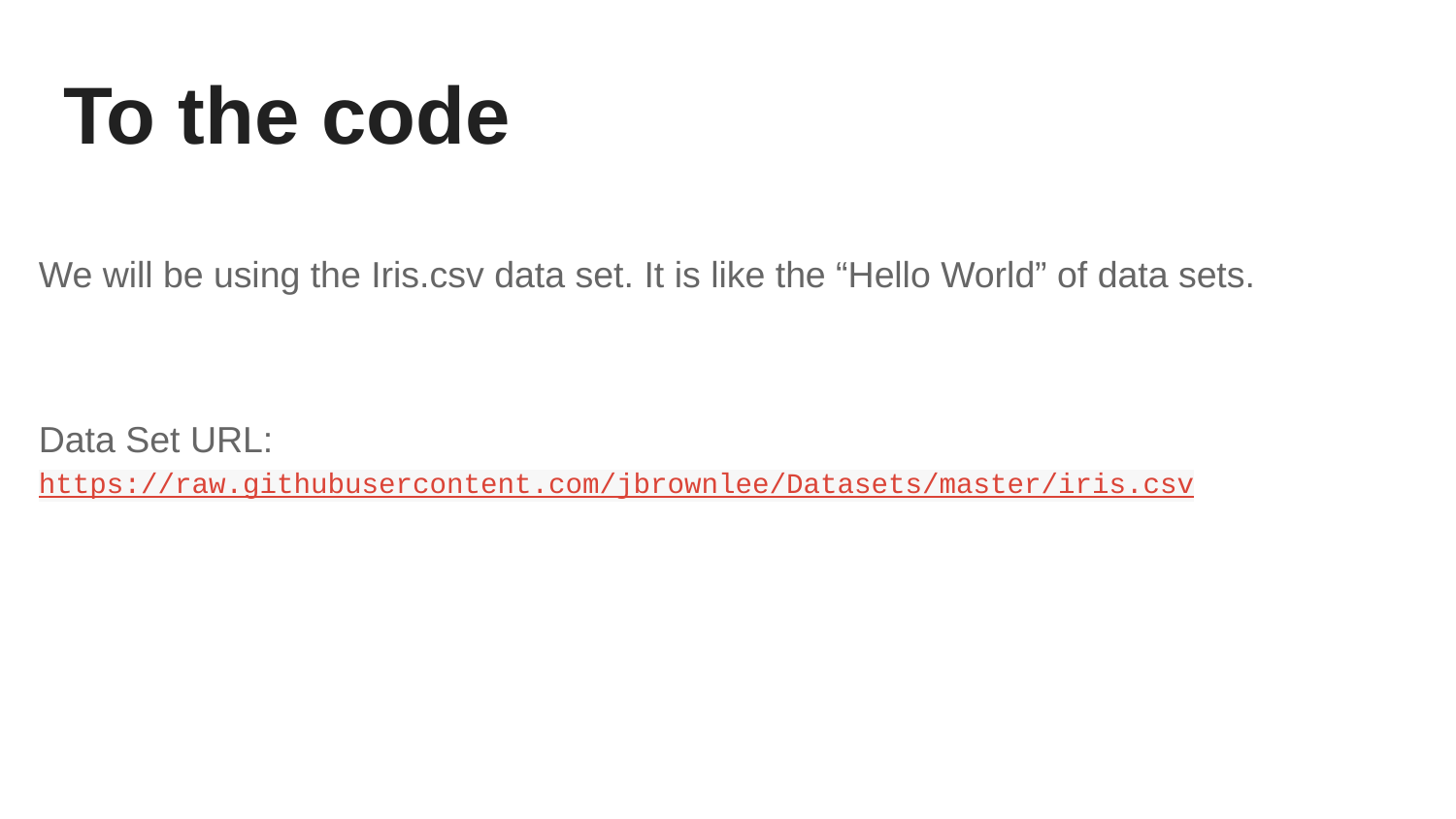

# To the code

We will be using the Iris.csv data set. It is like the “Hello World” of data sets.

Data Set URL: https://raw.githubusercontent.com/jbrownlee/Datasets/master/iris.csv